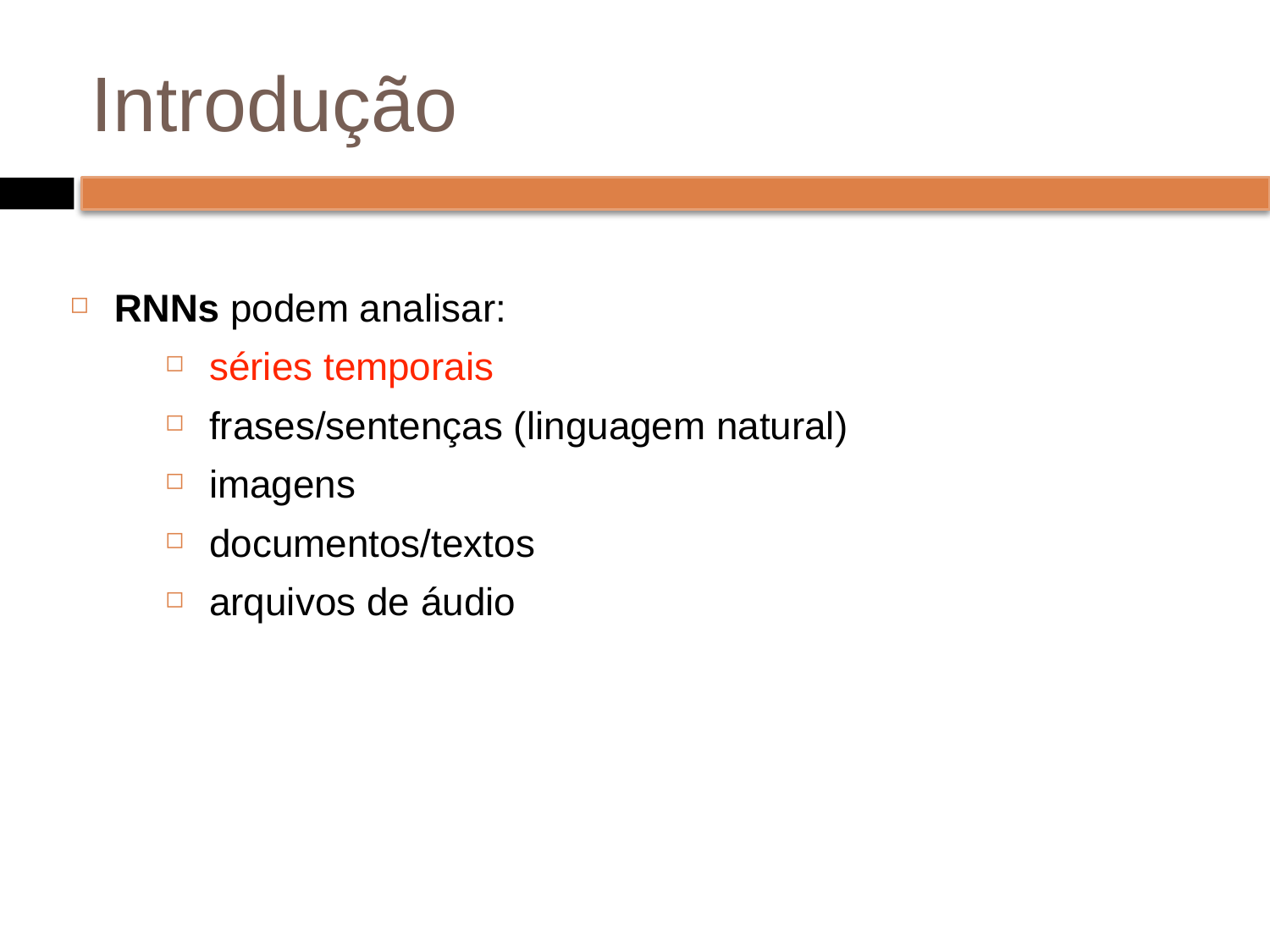

# Introdução

RNNs podem analisar:
séries temporais
frases/sentenças (linguagem natural)
imagens
documentos/textos
arquivos de áudio
10